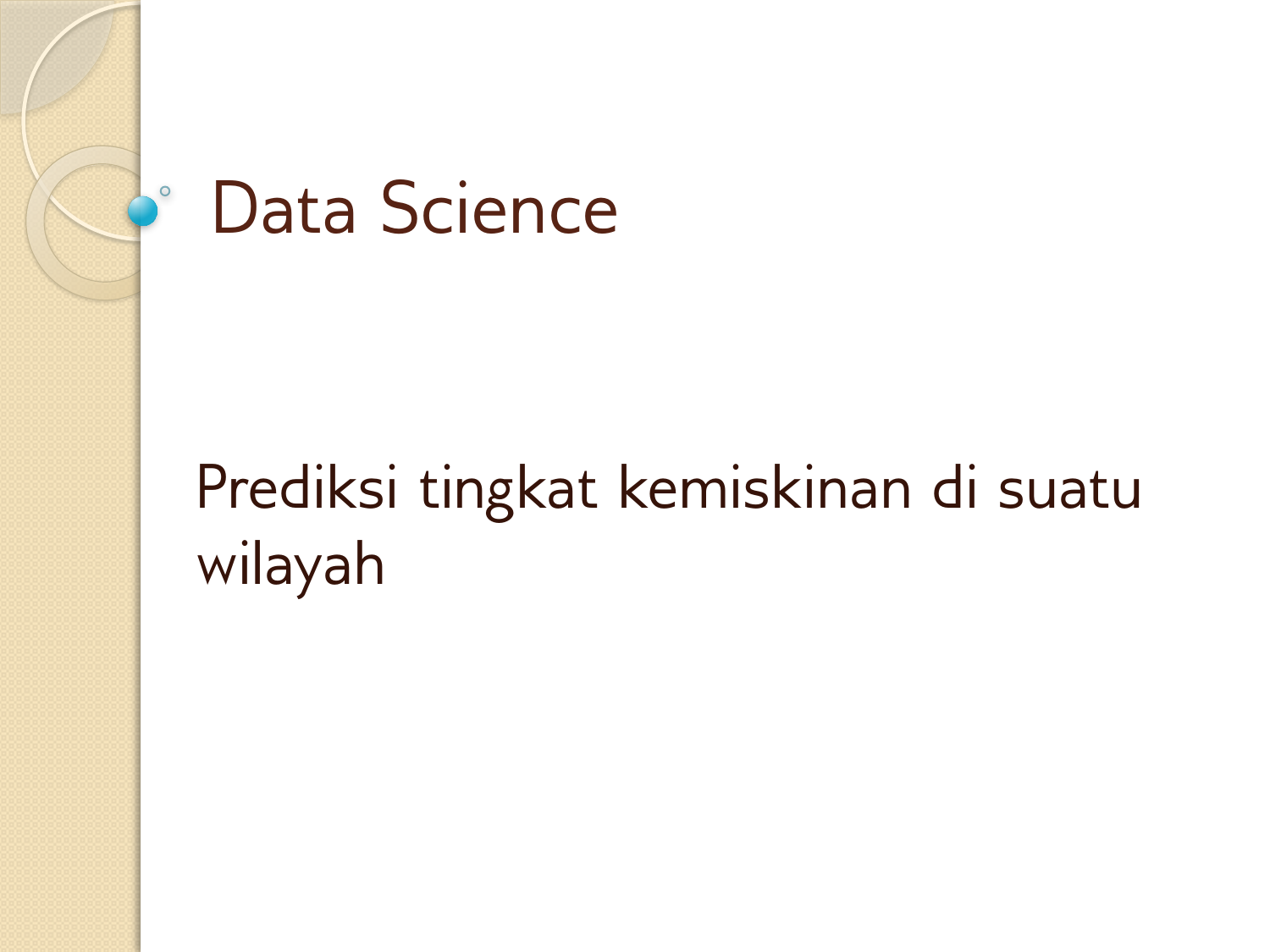

# Data Science
Prediksi tingkat kemiskinan di suatu wilayah